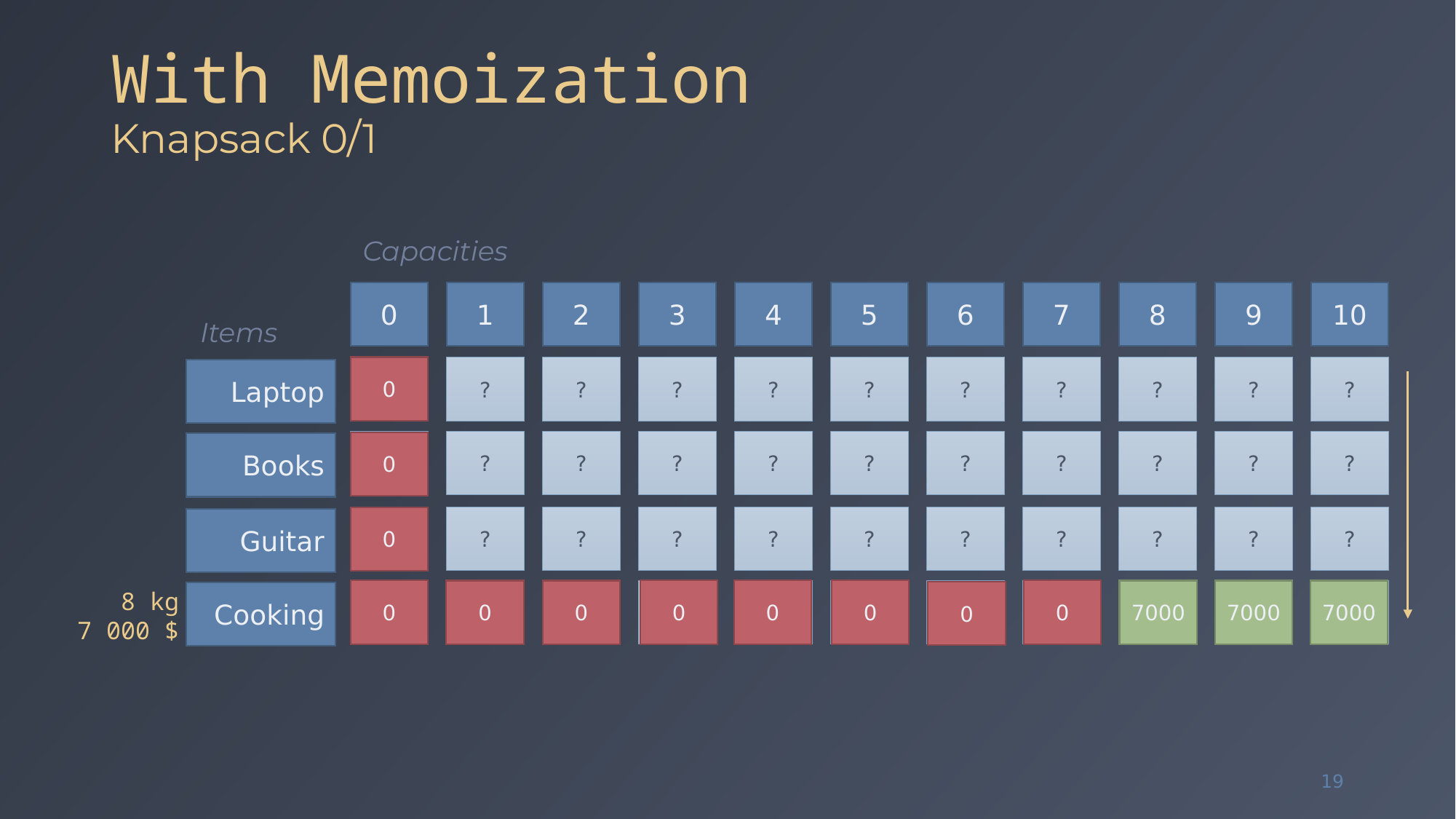

# With Memoization Knapsack 0/1
Capacities
0
1
2
3
4
5
6
7
8
9
10
Items
0
?
?
?
?
?
?
?
?
?
?
?
Laptop
?
?
?
?
?
?
?
?
?
?
?
0
Books
0
?
?
?
?
?
?
?
?
?
?
?
Guitar
8 kg
 7 000 $
0
0
0
0
0
0
0
?
?
?
?
?
?
?
?
?
7000
7000
?
7000
?
0
Cooking
19